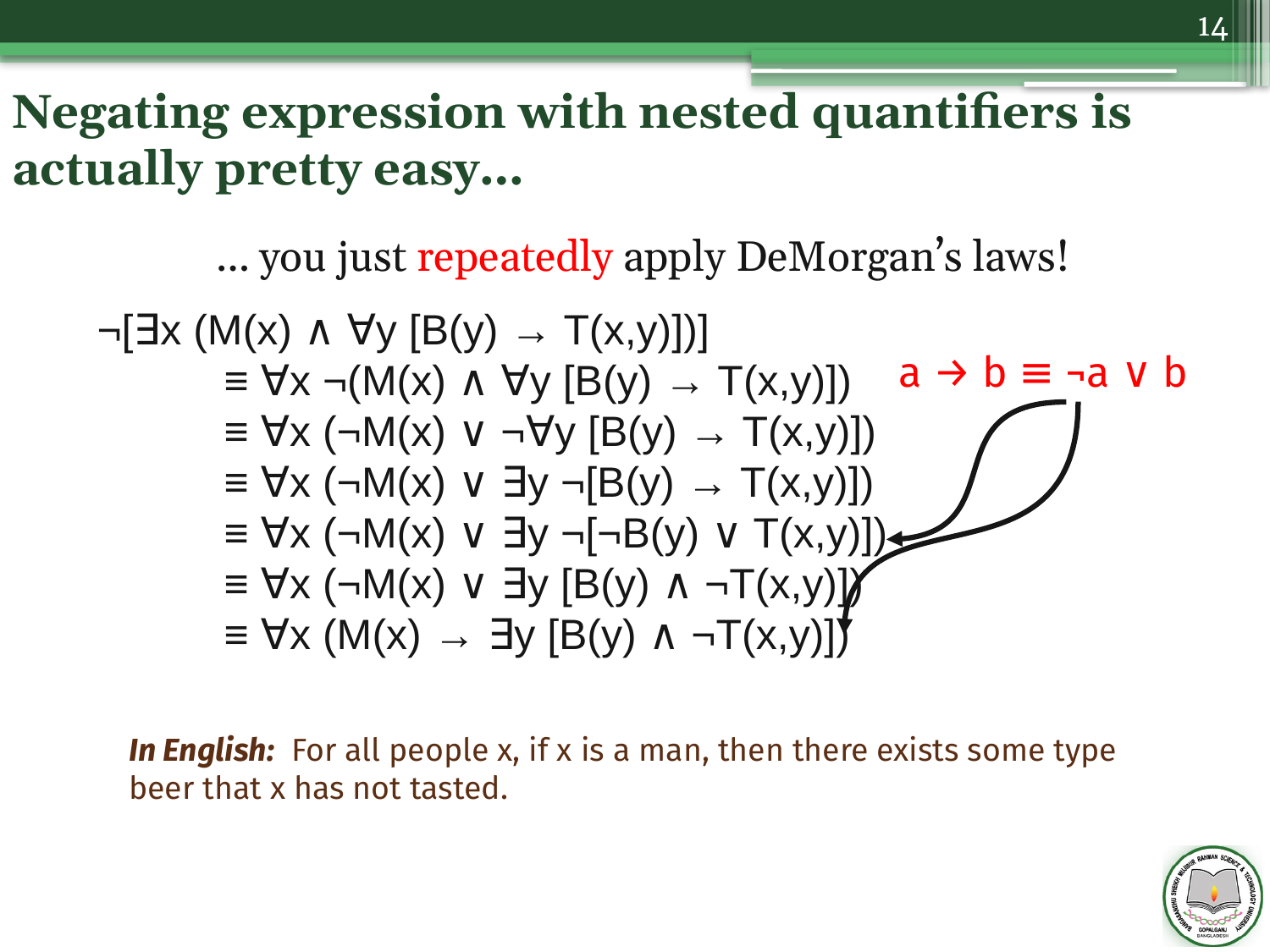

14
# Negating expression with nested quantifiers is actually pretty easy…
… you just repeatedly apply DeMorgan’s laws!
¬[∃x (M(x) ∧ ∀y [B(y) → T(x,y)])]
	≡ ∀x ¬(M(x) ∧ ∀y [B(y) → T(x,y)])
	≡ ∀x (¬M(x) ∨ ¬∀y [B(y) → T(x,y)])
	≡ ∀x (¬M(x) ∨ ∃y ¬[B(y) → T(x,y)])
	≡ ∀x (¬M(x) ∨ ∃y ¬[¬B(y) ∨ T(x,y)])
	≡ ∀x (¬M(x) ∨ ∃y [B(y) ∧ ¬T(x,y)])
	≡ ∀x (M(x) → ∃y [B(y) ∧ ¬T(x,y)])

a → b ≡ ¬a ∨ b
In English:  For all people x, if x is a man, then there exists some type beer that x has not tasted.